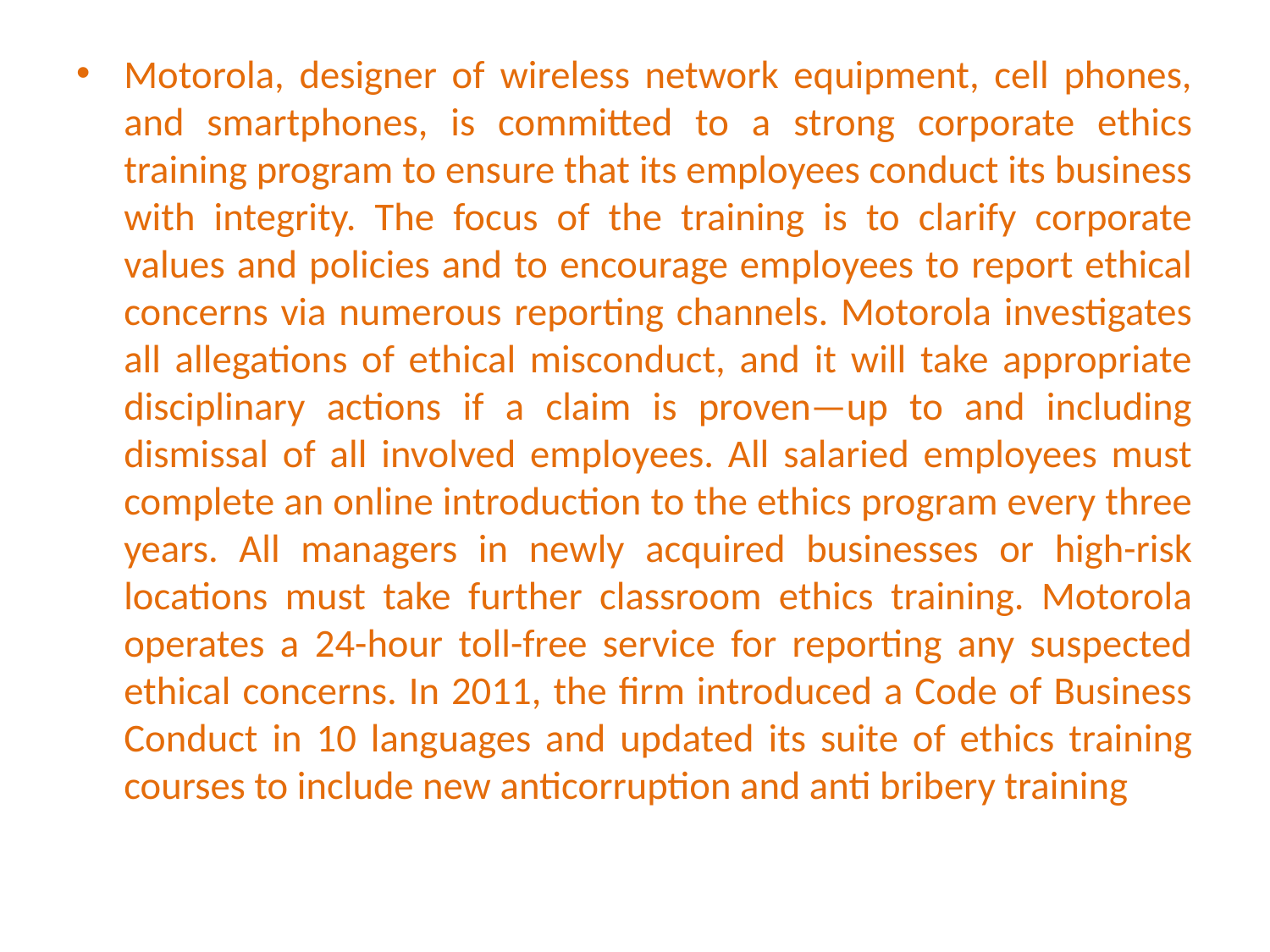

Motorola, designer of wireless network equipment, cell phones, and smartphones, is committed to a strong corporate ethics training program to ensure that its employees conduct its business with integrity. The focus of the training is to clarify corporate values and policies and to encourage employees to report ethical concerns via numerous reporting channels. Motorola investigates all allegations of ethical misconduct, and it will take appropriate disciplinary actions if a claim is proven—up to and including dismissal of all involved employees. All salaried employees must complete an online introduction to the ethics program every three years. All managers in newly acquired businesses or high-risk locations must take further classroom ethics training. Motorola operates a 24-hour toll-free service for reporting any suspected ethical concerns. In 2011, the firm introduced a Code of Business Conduct in 10 languages and updated its suite of ethics training courses to include new anticorruption and anti bribery training